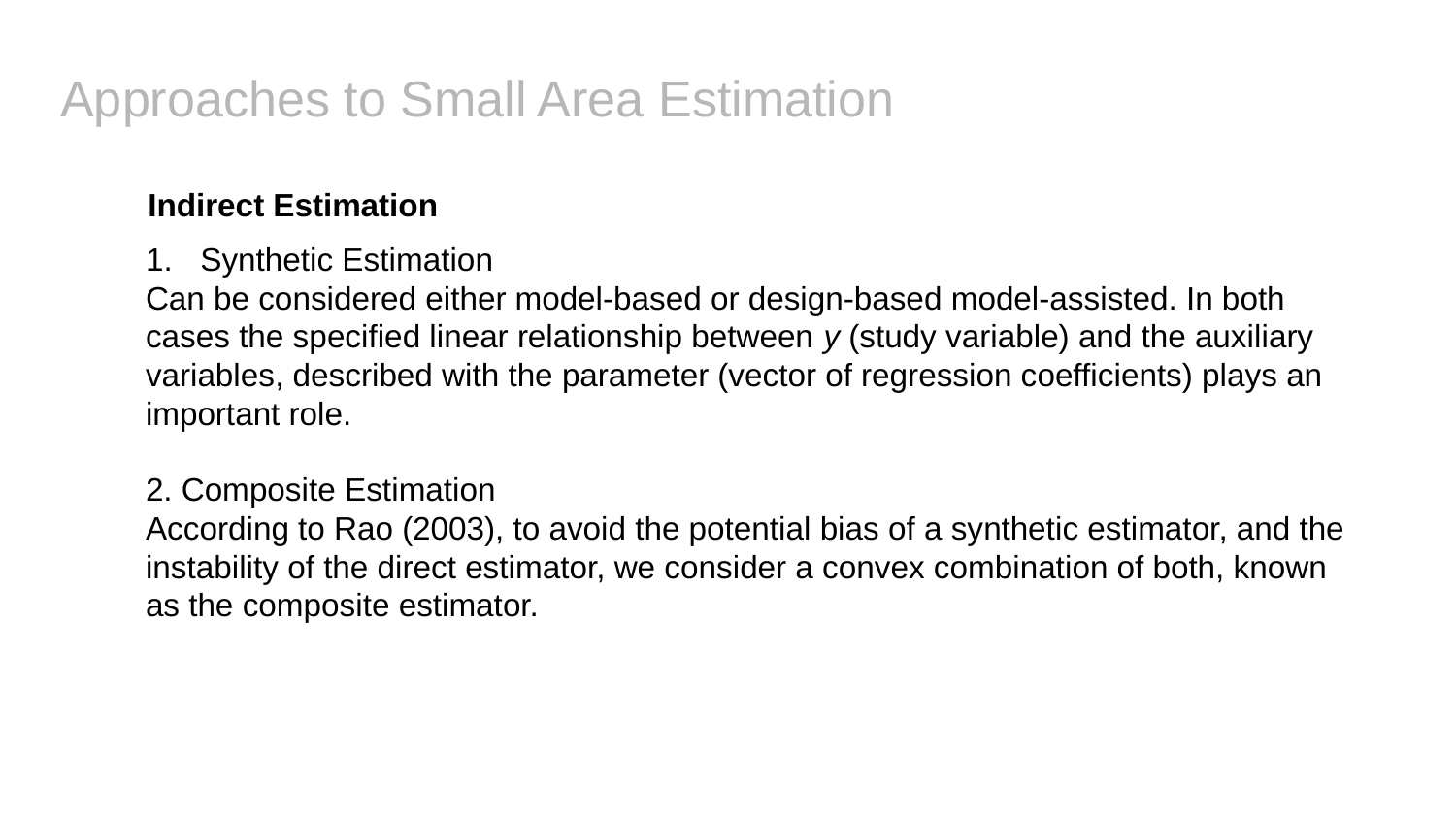

# Approaches to Small Area Estimation
Indirect Estimation
Synthetic Estimation
Can be considered either model-based or design-based model-assisted. In both cases the specified linear relationship between y (study variable) and the auxiliary variables, described with the parameter (vector of regression coefficients) plays an important role.
2. Composite Estimation
According to Rao (2003), to avoid the potential bias of a synthetic estimator, and the instability of the direct estimator, we consider a convex combination of both, known as the composite estimator.